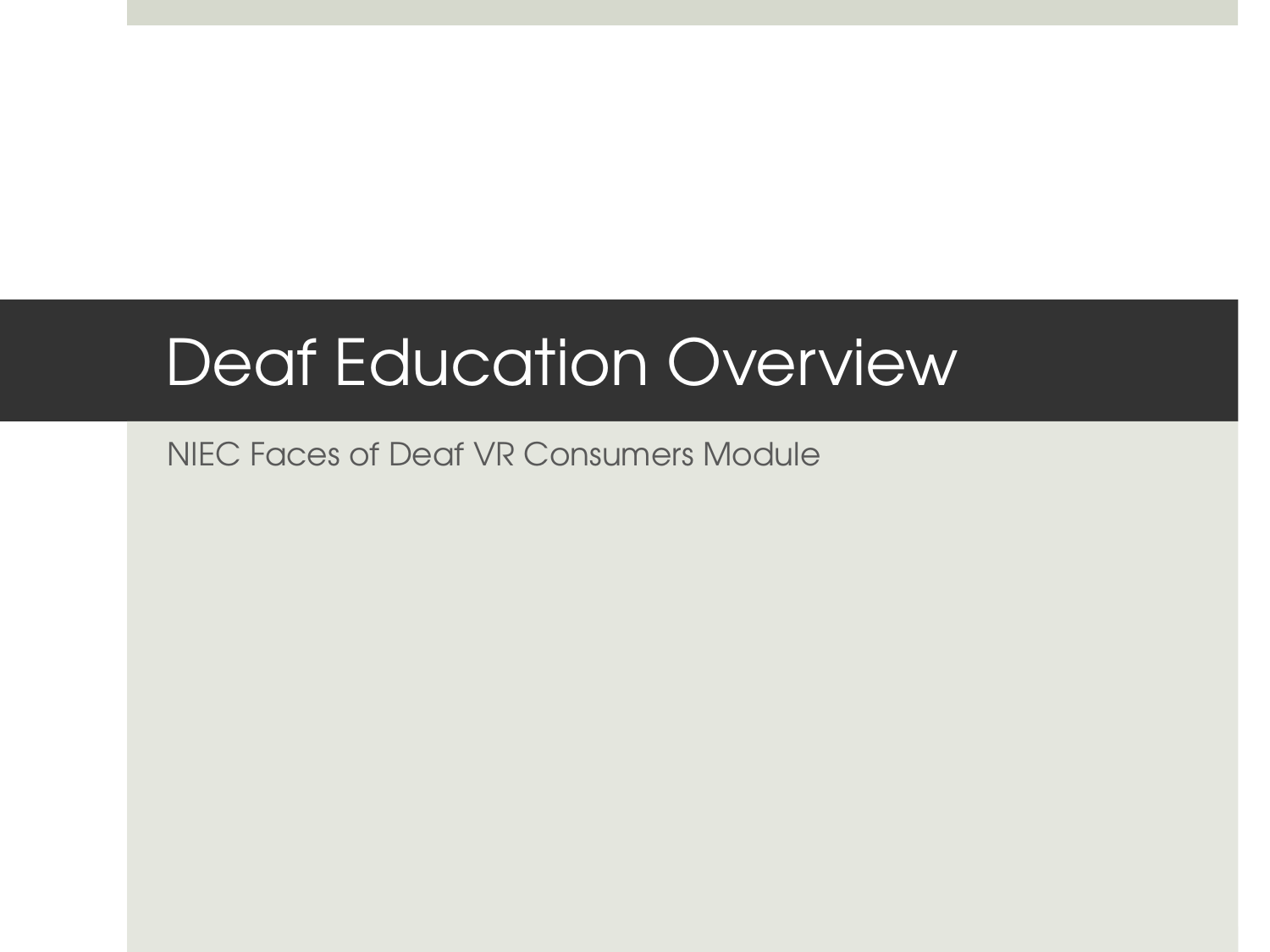

# Deaf Education Overview
NIEC Faces of Deaf VR Consumers Module